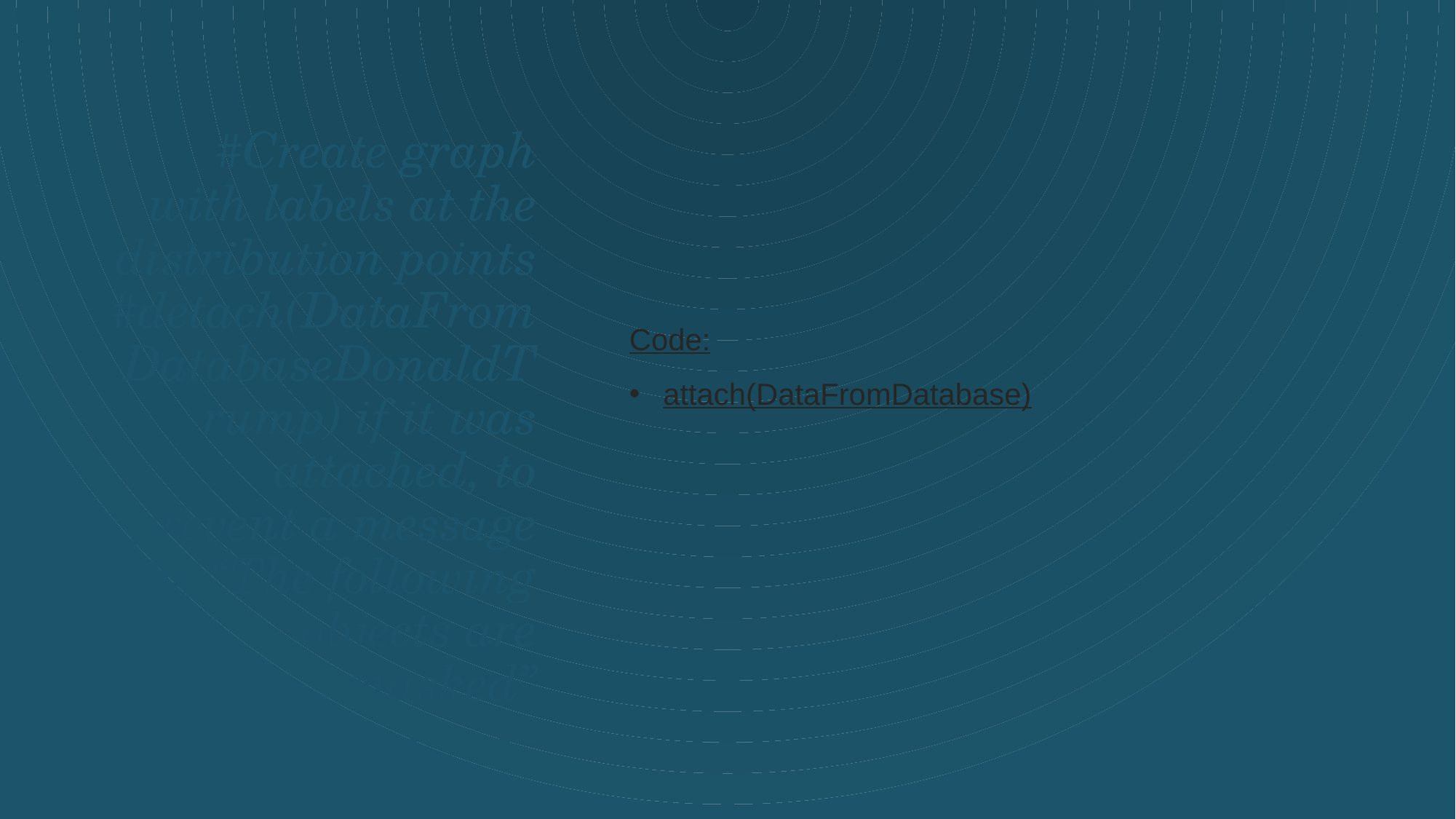

# #Create graph with labels at the distribution points #detach(DataFromDatabaseDonaldTrump) if it was attached, to prevent a message like “The following objects are masked”
Code:
attach(DataFromDatabase)